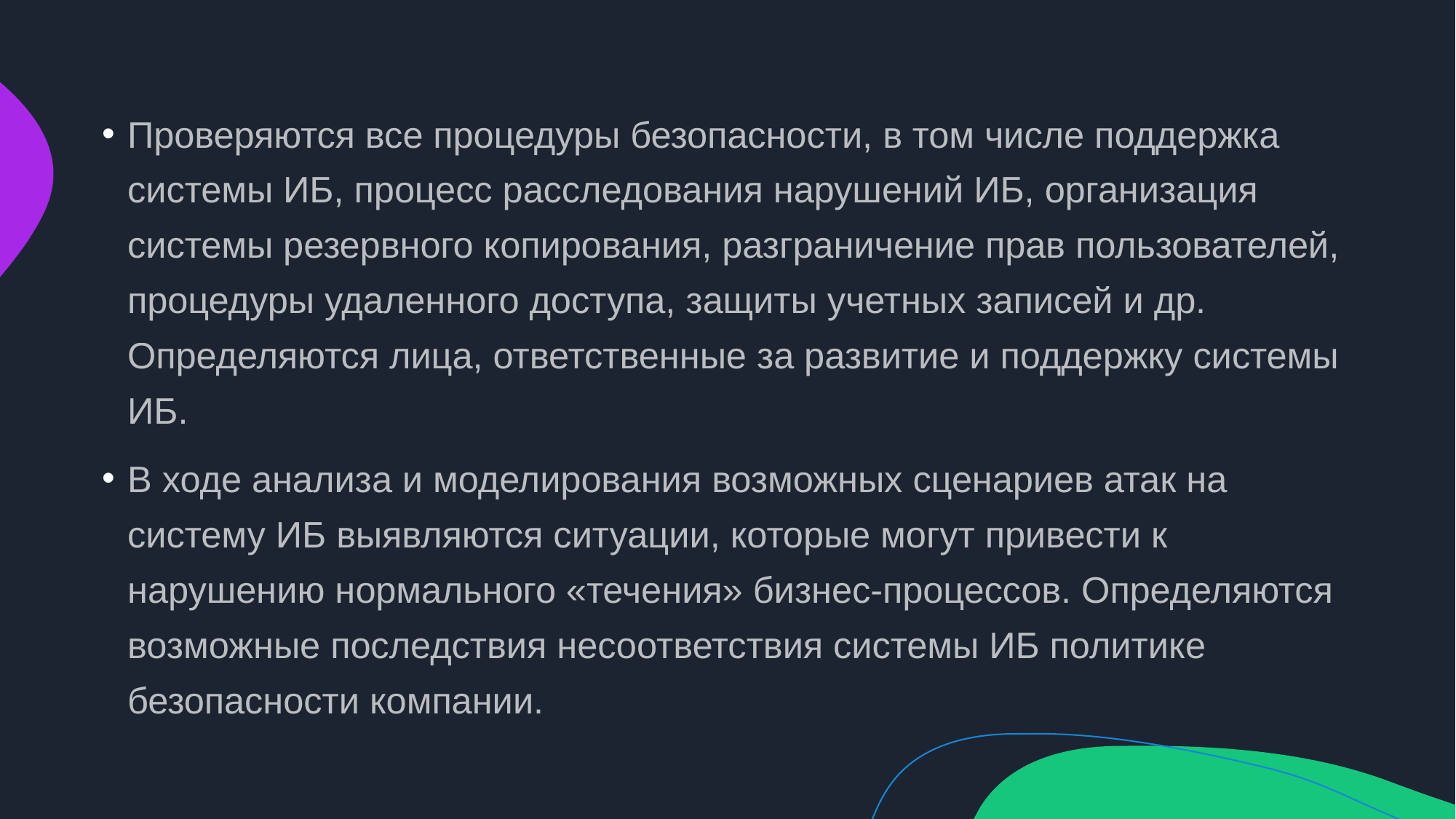

Проверяются все процедуры безопасности, в том числе поддержка системы ИБ, процесс расследования нарушений ИБ, организация системы резервного копирования, разграничение прав пользователей, процедуры удаленного доступа, защиты учетных записей и др. Определяются лица, ответственные за развитие и поддержку системы ИБ.
В ходе анализа и моделирования возможных сценариев атак на систему ИБ выявляются ситуации, которые могут привести к нарушению нормального «течения» бизнес-процессов. Определяются возможные последствия несоответствия системы ИБ политике безопасности компании.